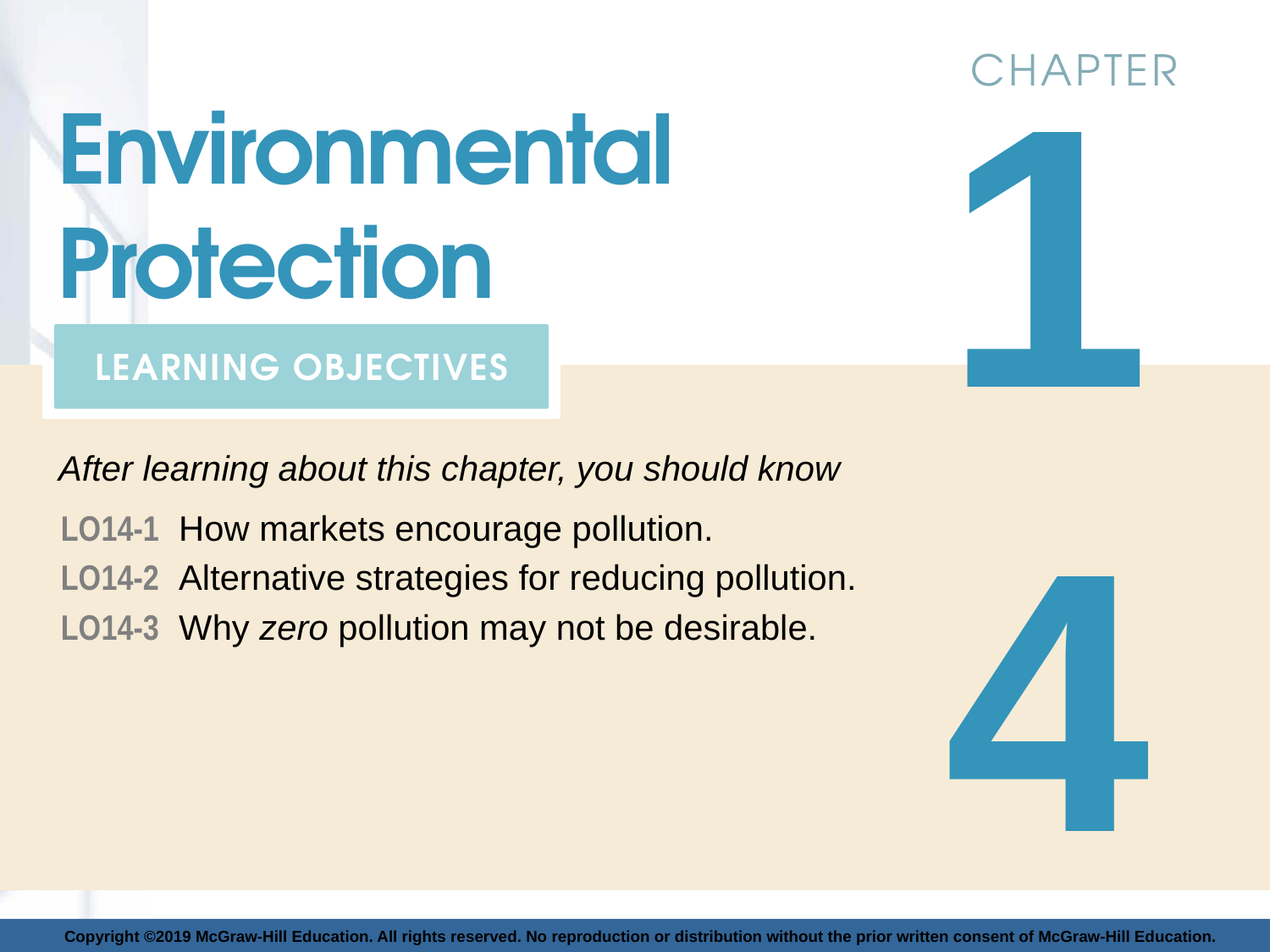

14
# Environmental Protection
LO14-1  How markets encourage pollution.
LO14-2  Alternative strategies for reducing pollution.
LO14-3  Why zero pollution may not be desirable.